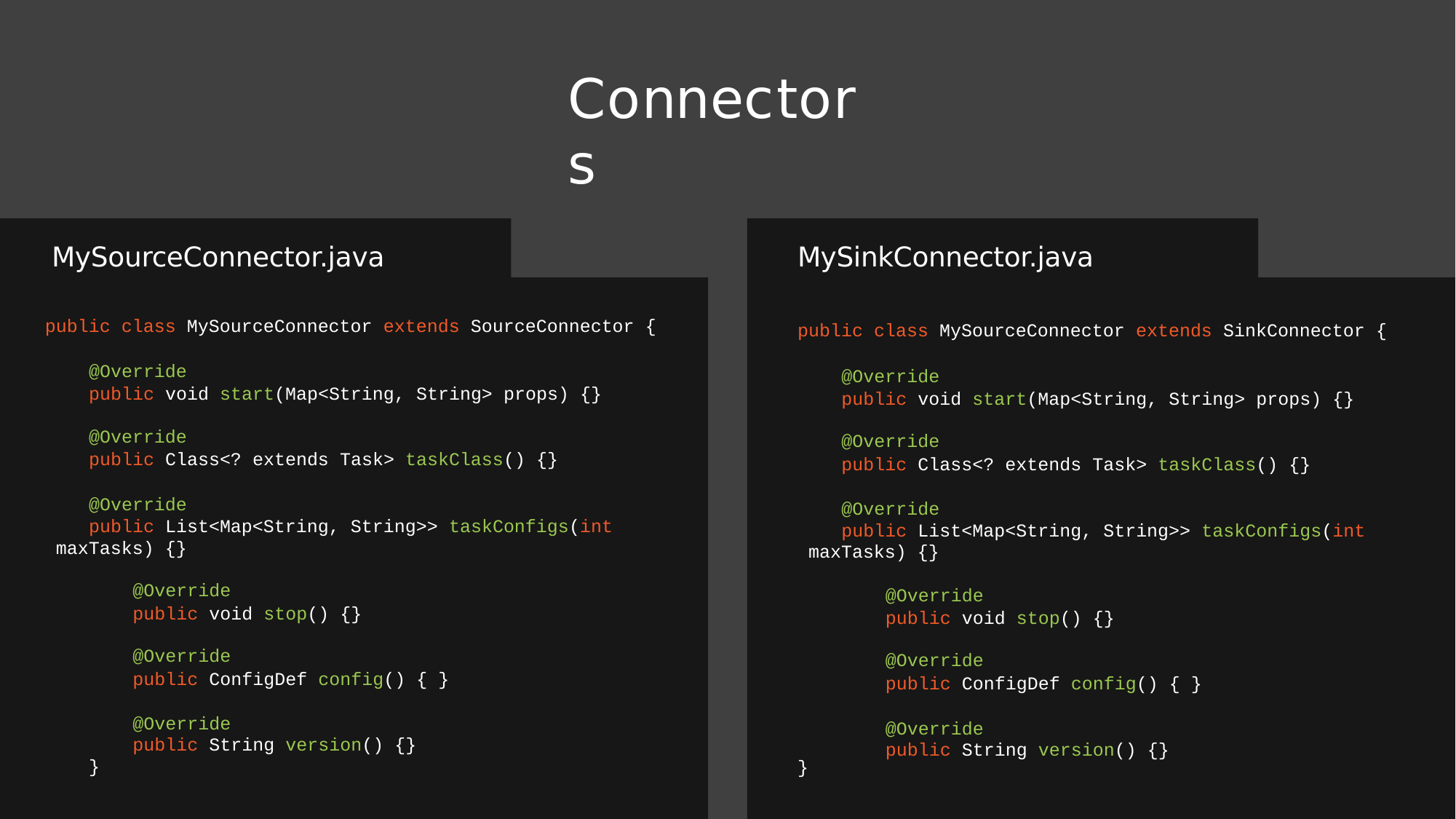

# Connectors
MySourceConnector.java
MySinkConnector.java
public class MySourceConnector extends SourceConnector {

@Override
public void start(Map<String, String> props) {}
@Override
public Class<? extends Task> taskClass() {}

@Override
public List<Map<String, String>> taskConfigs(int  maxTasks) {}
@Override
public void stop() {}
@Override
public ConfigDef config() { }

@Override
public String version() {}
}
public class MySourceConnector extends SinkConnector {

@Override
public void start(Map<String, String> props) {}
@Override
public Class<? extends Task> taskClass() {}

@Override
public List<Map<String, String>> taskConfigs(int  maxTasks) {}
@Override
public void stop() {}
@Override
public ConfigDef config() { }

@Override
public String version() {}
}